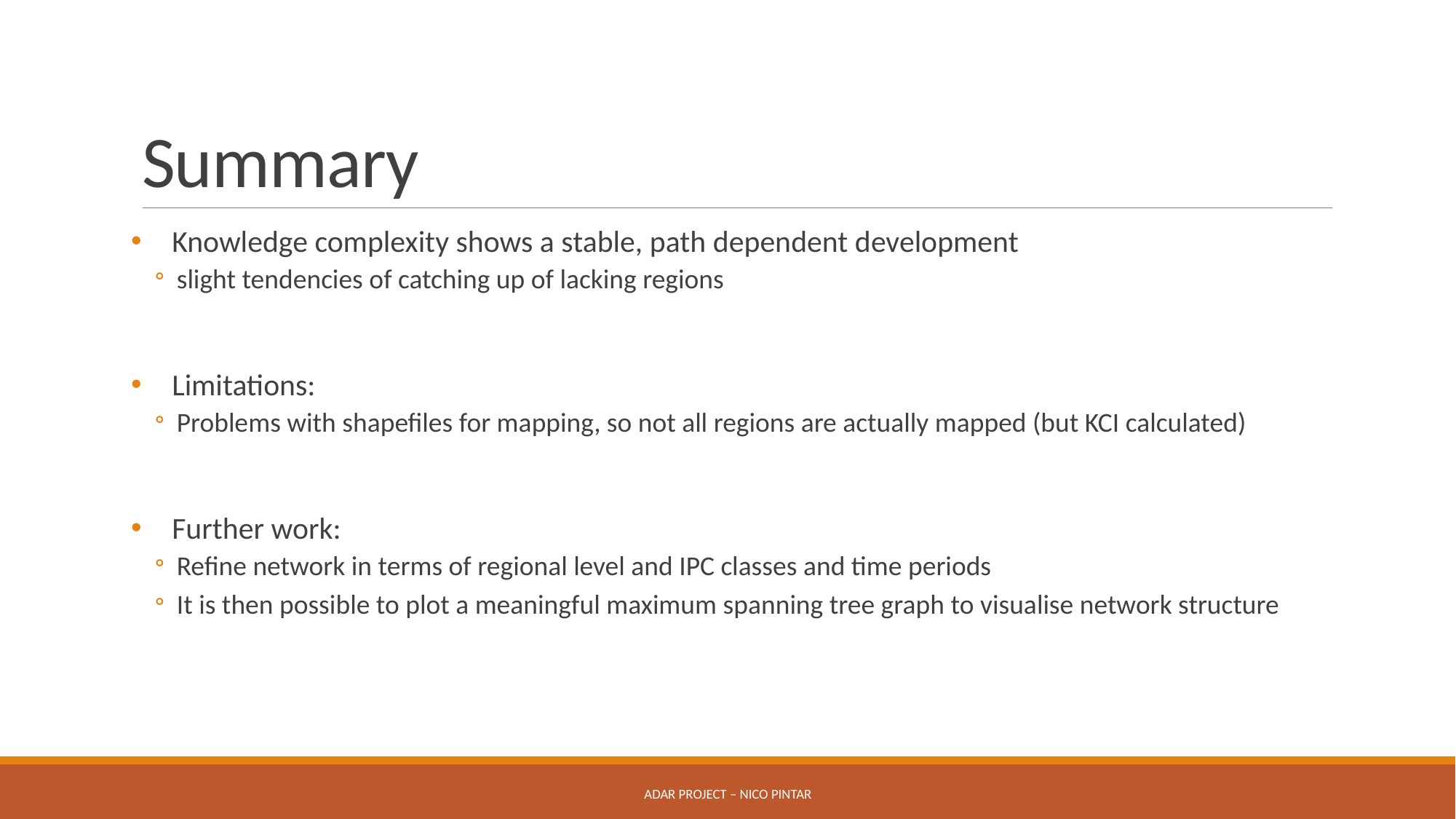

# Summary
Knowledge complexity shows a stable, path dependent development
slight tendencies of catching up of lacking regions

Limitations:
Problems with shapefiles for mapping, so not all regions are actually mapped (but KCI calculated)

Further work:
Refine network in terms of regional level and IPC classes and time periods
It is then possible to plot a meaningful maximum spanning tree graph to visualise network structure

ADAR Project – Nico Pintar